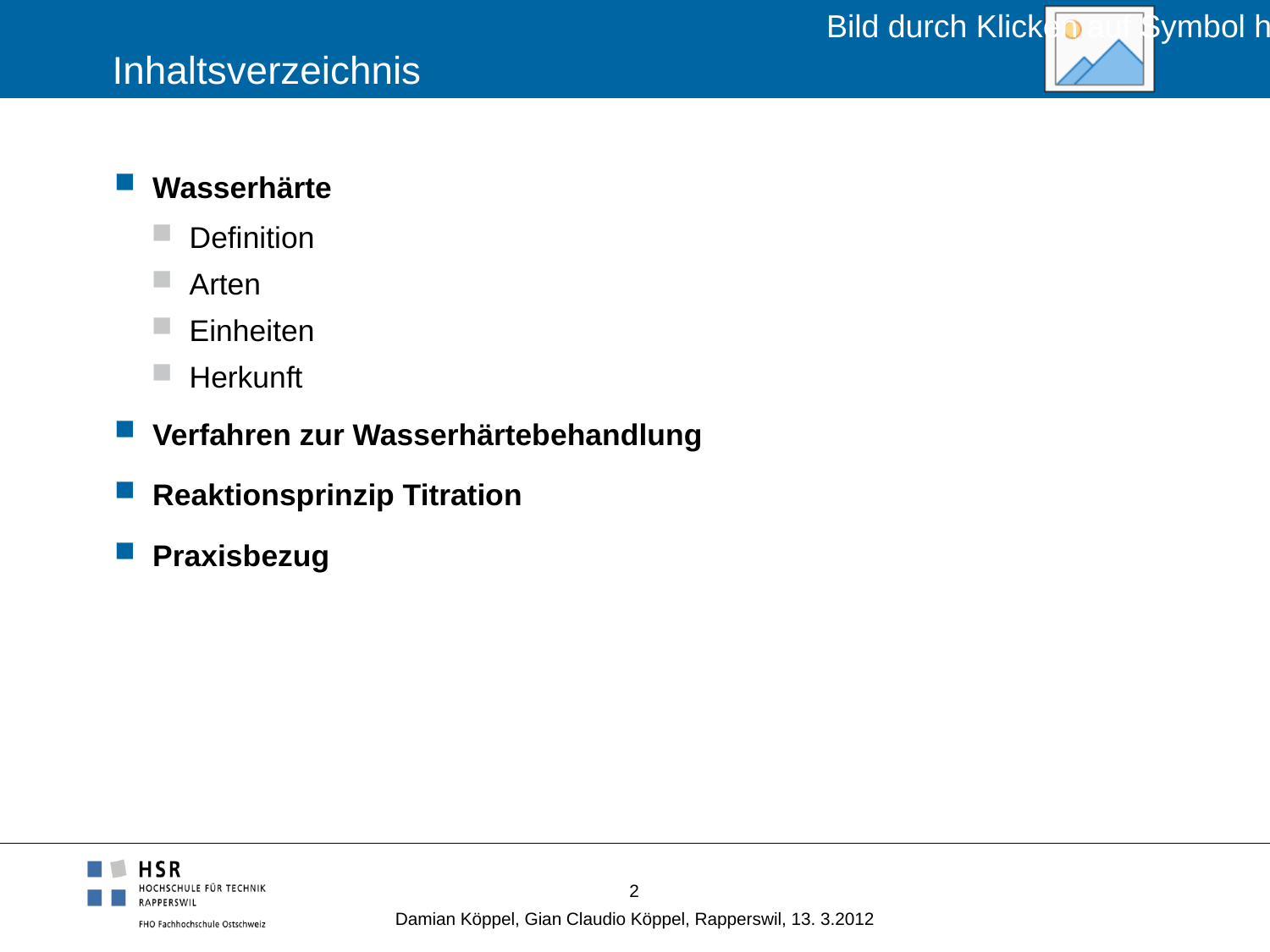

# Inhaltsverzeichnis
Wasserhärte
Definition
Arten
Einheiten
Herkunft
Verfahren zur Wasserhärtebehandlung
Reaktionsprinzip Titration
Praxisbezug

2
Damian Köppel, Gian Claudio Köppel, Rapperswil, 13. 3.2012